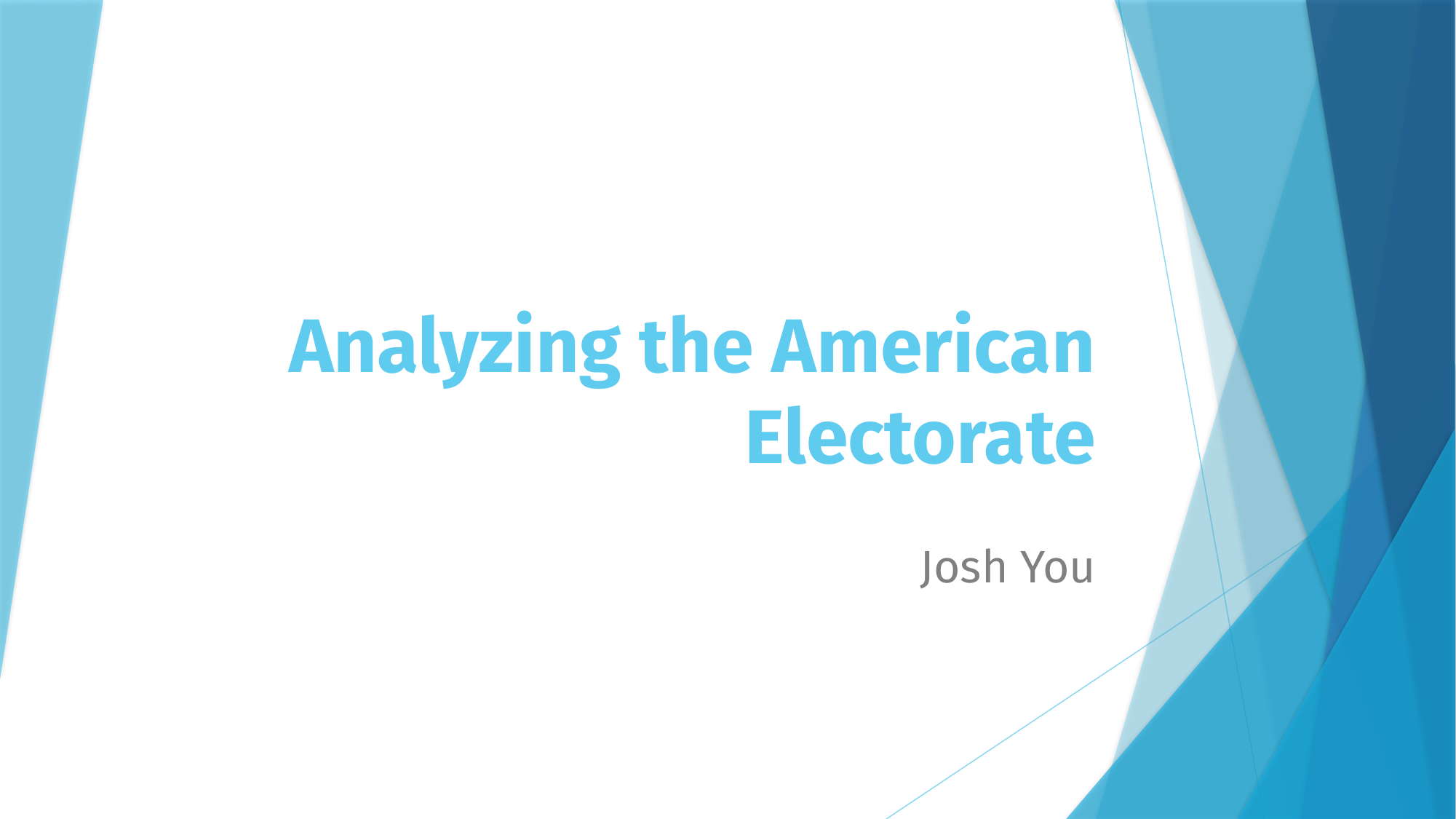

# Analyzing the American Electorate

Josh You